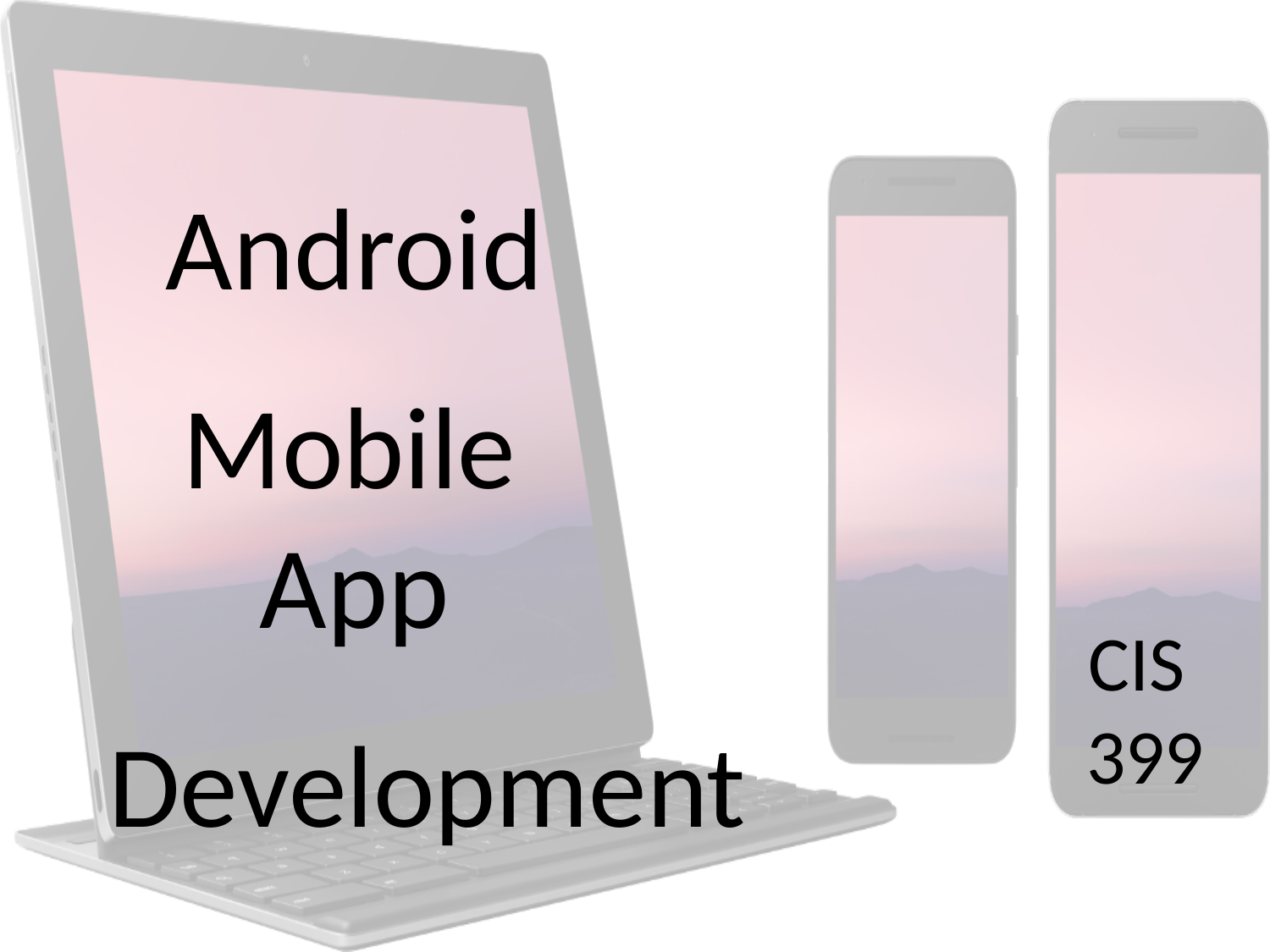

# Android Mobile App Development
CIS
399